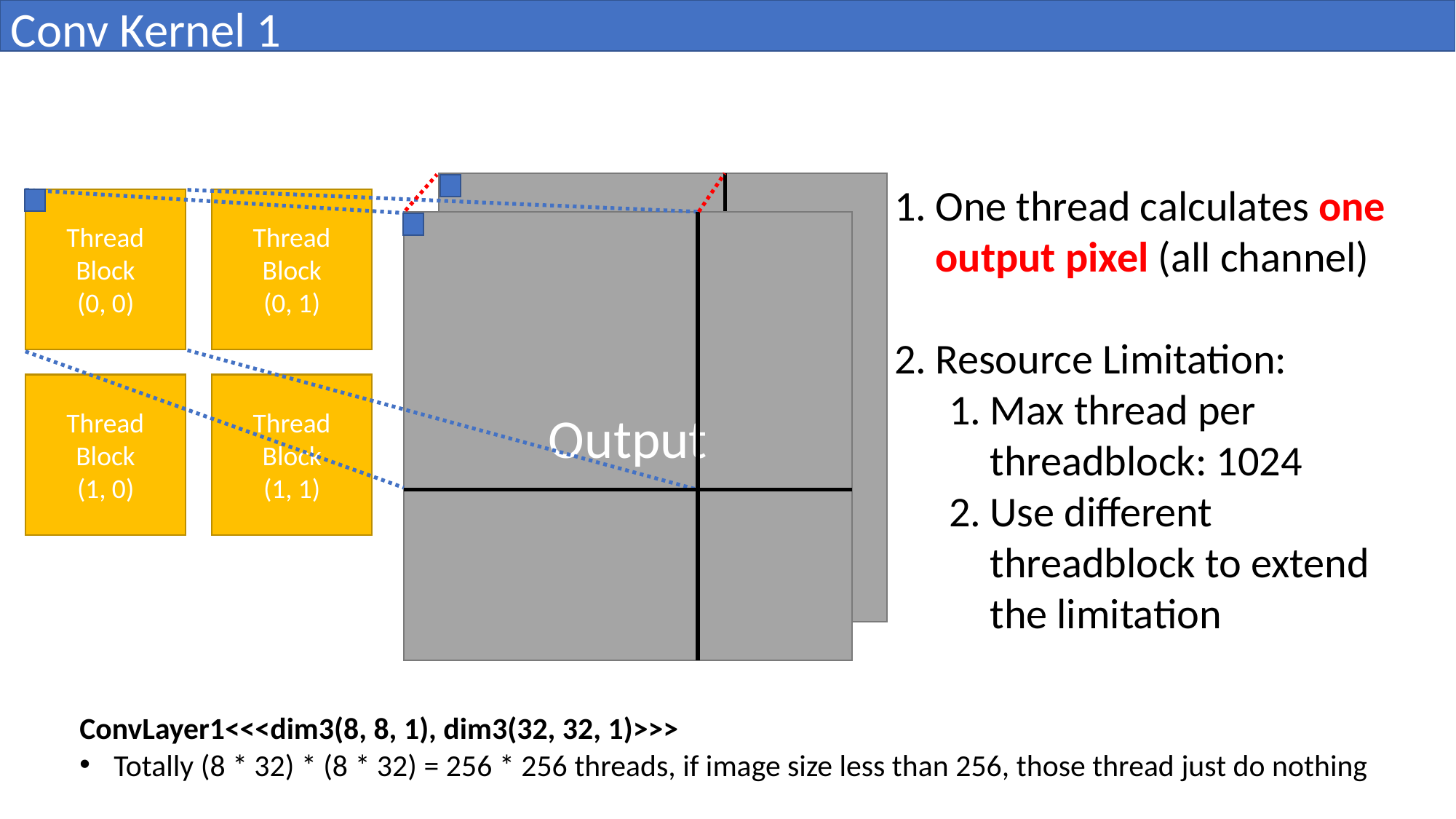

Conv Kernel 1

Output
One thread calculates one output pixel (all channel)

Resource Limitation:
Max thread per threadblock: 1024
Use different threadblock to extend the limitation

Thread Block
(0, 0)
Thread Block
(0, 1)
Output
Thread Block
(1, 0)
Thread Block
(1, 1)

ConvLayer1<<<dim3(8, 8, 1), dim3(32, 32, 1)>>>
Totally (8 * 32) * (8 * 32) = 256 * 256 threads, if image size less than 256, those thread just do nothing